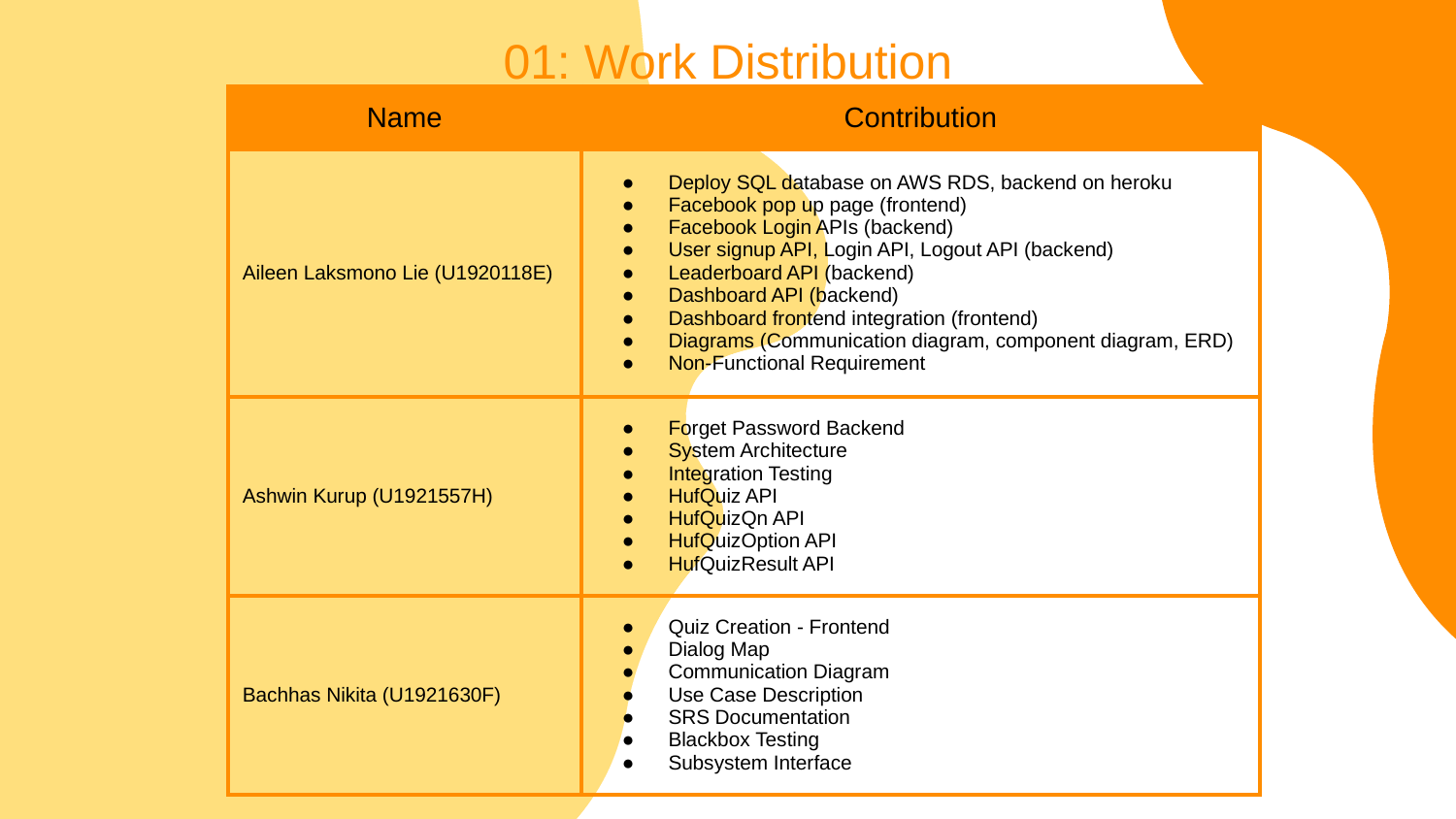

# 01: Work Distribution
| Name | Contribution |
| --- | --- |
| Aileen Laksmono Lie (U1920118E) | Deploy SQL database on AWS RDS, backend on heroku Facebook pop up page (frontend) Facebook Login APIs (backend) User signup API, Login API, Logout API (backend) Leaderboard API (backend) Dashboard API (backend) Dashboard frontend integration (frontend) Diagrams (Communication diagram, component diagram, ERD) Non-Functional Requirement |
| Ashwin Kurup (U1921557H) | Forget Password Backend System Architecture Integration Testing HufQuiz API HufQuizQn API HufQuizOption API HufQuizResult API |
| Bachhas Nikita (U1921630F) | Quiz Creation - Frontend Dialog Map Communication Diagram Use Case Description SRS Documentation Blackbox Testing Subsystem Interface |